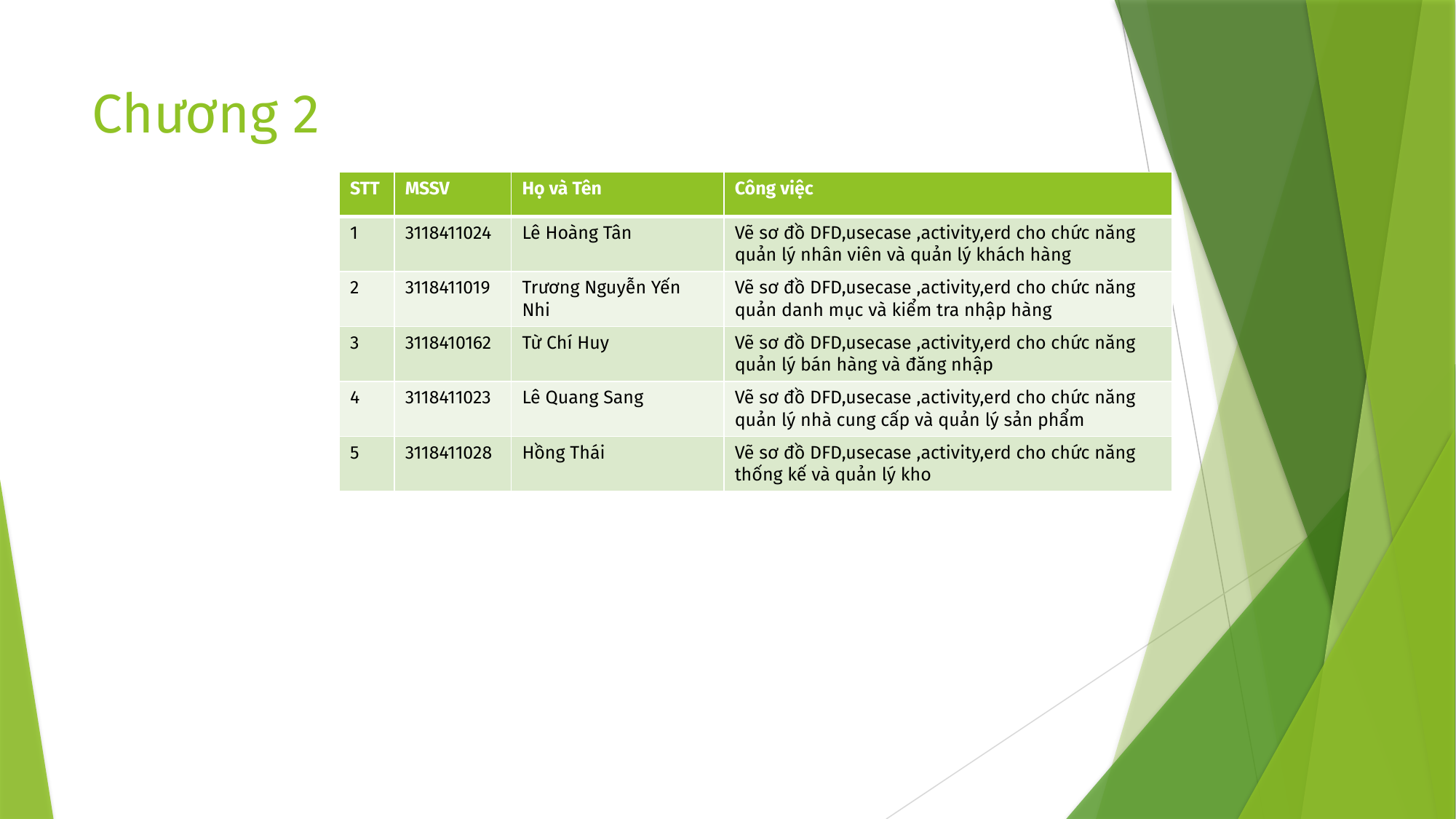

# Chương 2
| STT | MSSV | Họ và Tên | Công việc |
| --- | --- | --- | --- |
| 1 | 3118411024 | Lê Hoàng Tân | Vẽ sơ đồ DFD,usecase ,activity,erd cho chức năng quản lý nhân viên và quản lý khách hàng |
| 2 | 3118411019 | Trương Nguyễn Yến Nhi | Vẽ sơ đồ DFD,usecase ,activity,erd cho chức năng quản danh mục và kiểm tra nhập hàng |
| 3 | 3118410162 | Từ Chí Huy | Vẽ sơ đồ DFD,usecase ,activity,erd cho chức năng quản lý bán hàng và đăng nhập |
| 4 | 3118411023 | Lê Quang Sang | Vẽ sơ đồ DFD,usecase ,activity,erd cho chức năng quản lý nhà cung cấp và quản lý sản phẩm |
| 5 | 3118411028 | Hồng Thái | Vẽ sơ đồ DFD,usecase ,activity,erd cho chức năng thống kế và quản lý kho |